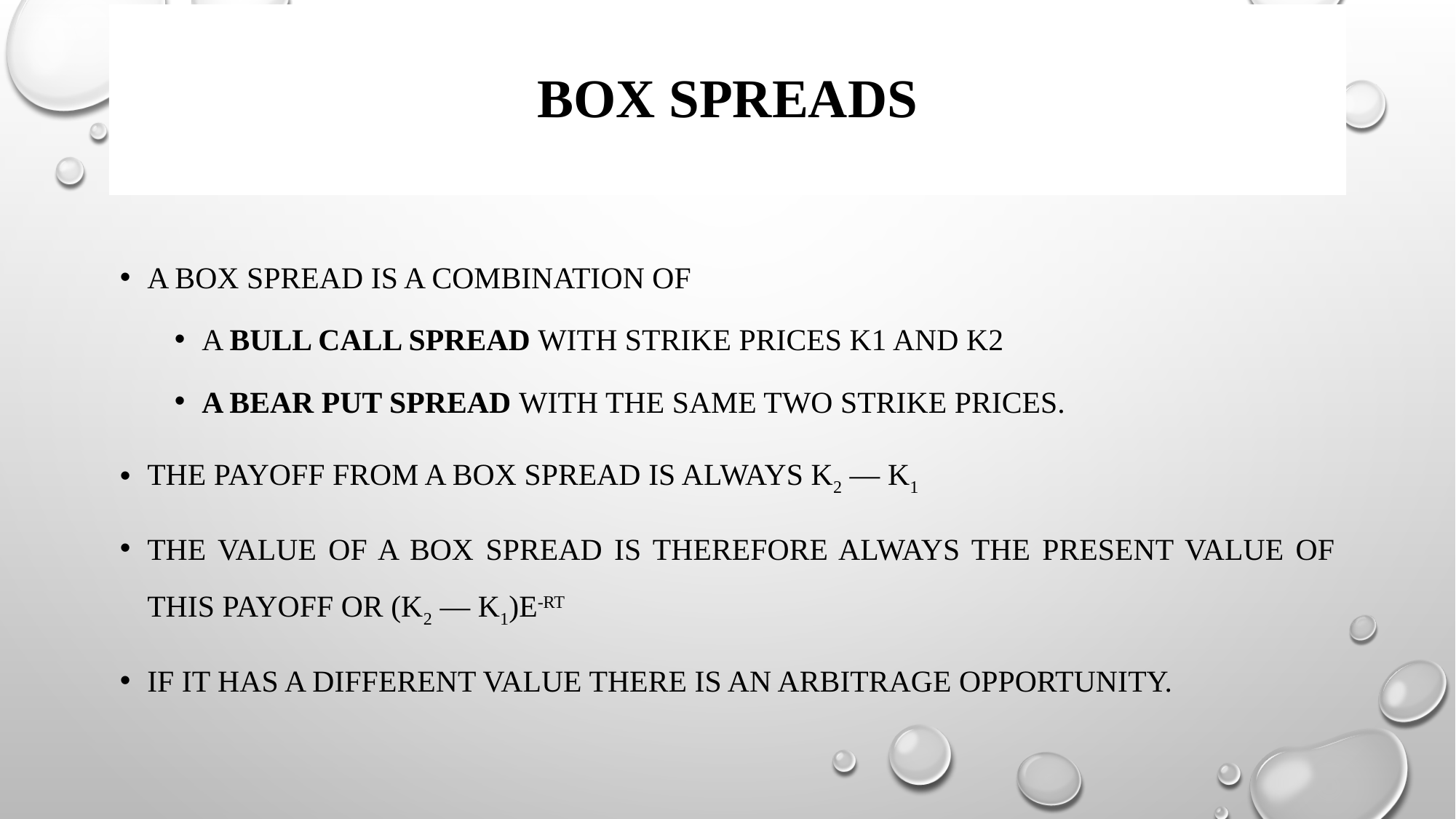

# Box Spreads
A box spread is a combination of
A bull call spread with strike prices K1 and K2
A bear put spread with the same two strike prices.
The payoff from a box spread is always K2 — K1
The value of a box spread is therefore always the present value of this payoff or (K2 — K1)e-rT
If it has a different value there is an arbitrage opportunity.